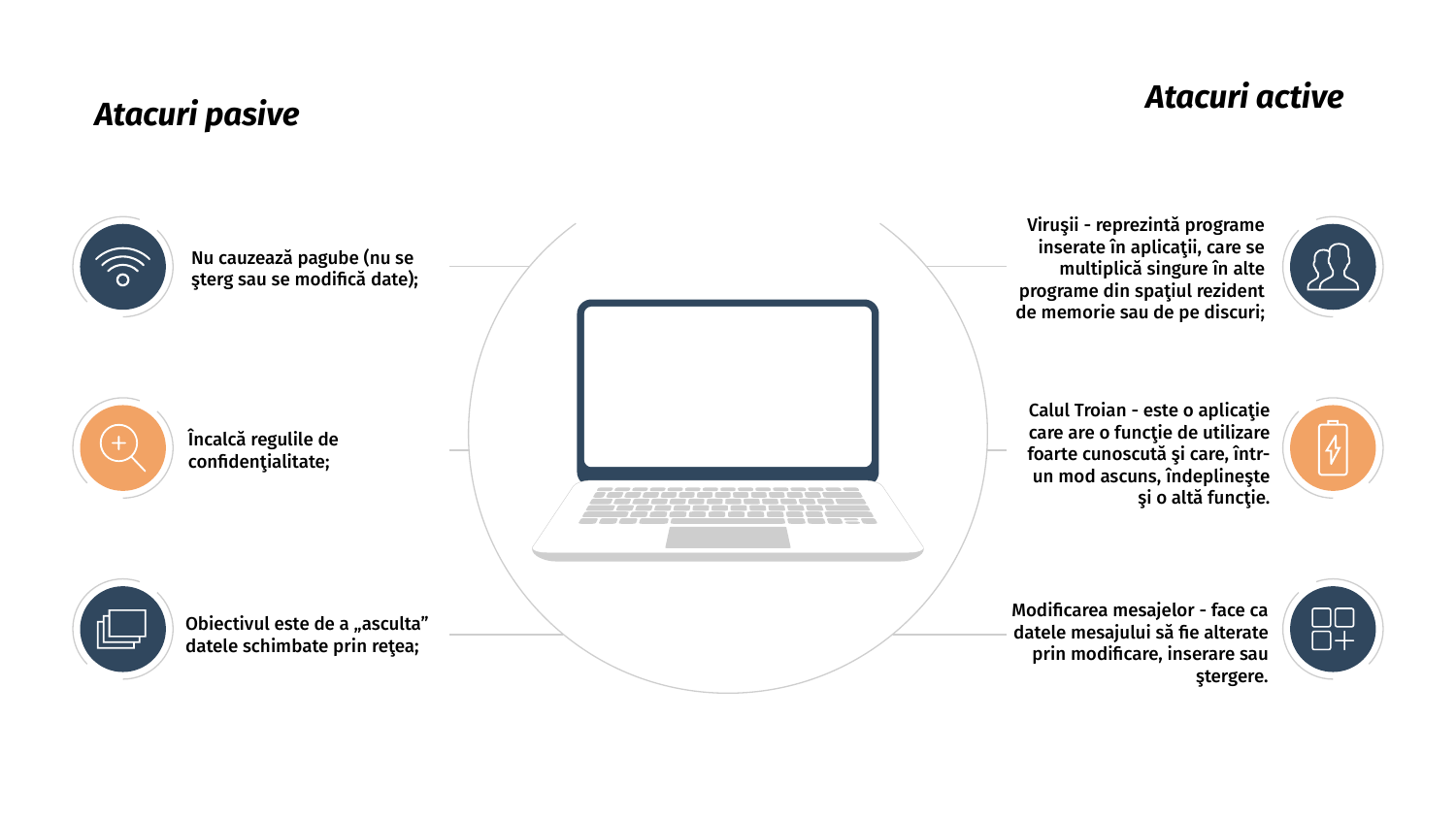

Atacuri active
Atacuri pasive

Nu cauzează pagube (nu se şterg sau se modifică date);
Viruşii - reprezintă programe inserate în aplicaţii, care se multiplică singure în alte programe din spaţiul rezident de memorie sau de pe discuri;

Încalcă regulile de confidenţialitate;
Calul Troian - este o aplicaţie care are o funcţie de utilizare foarte cunoscută şi care, într-un mod ascuns, îndeplineşte şi o altă funcţie.

Obiectivul este de a „asculta” datele schimbate prin reţea;
Modificarea mesajelor - face ca datele mesajului să fie alterate prin modificare, inserare sau
ştergere.